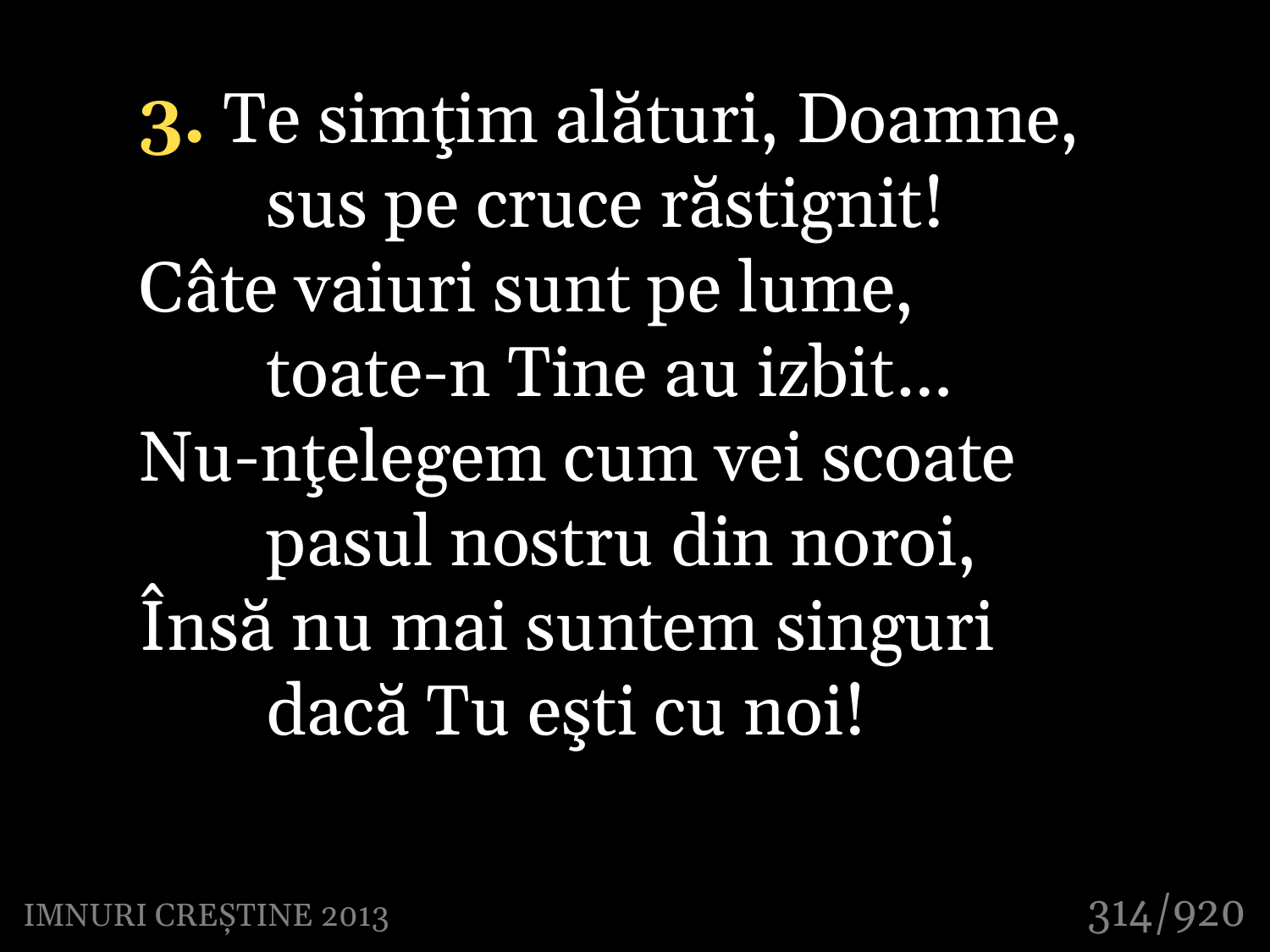

3. Te simţim alături, Doamne,
	sus pe cruce răstignit!
Câte vaiuri sunt pe lume,
	toate-n Tine au izbit…
Nu-nţelegem cum vei scoate
	pasul nostru din noroi,
Însă nu mai suntem singuri
	dacă Tu eşti cu noi!
314/920
IMNURI CREȘTINE 2013